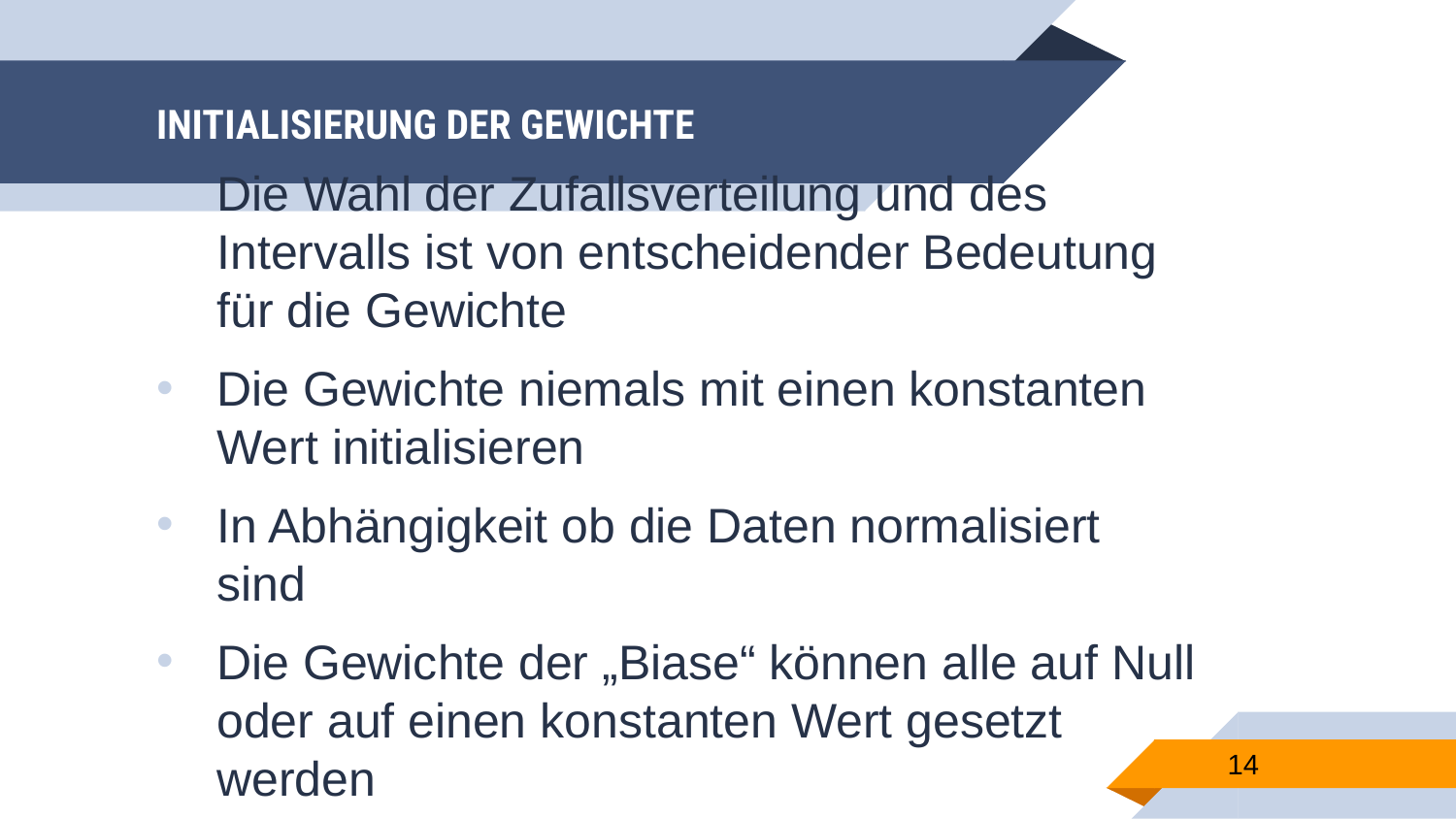

# INITIALISIERUNG DER GEWICHTE
Die Wahl der Zufallsverteilung und des Intervalls ist von entscheidender Bedeutung für die Gewichte
Die Gewichte niemals mit einen konstanten Wert initialisieren
In Abhängigkeit ob die Daten normalisiert sind
Die Gewichte der „Biase“ können alle auf Null oder auf einen konstanten Wert gesetzt werden

14